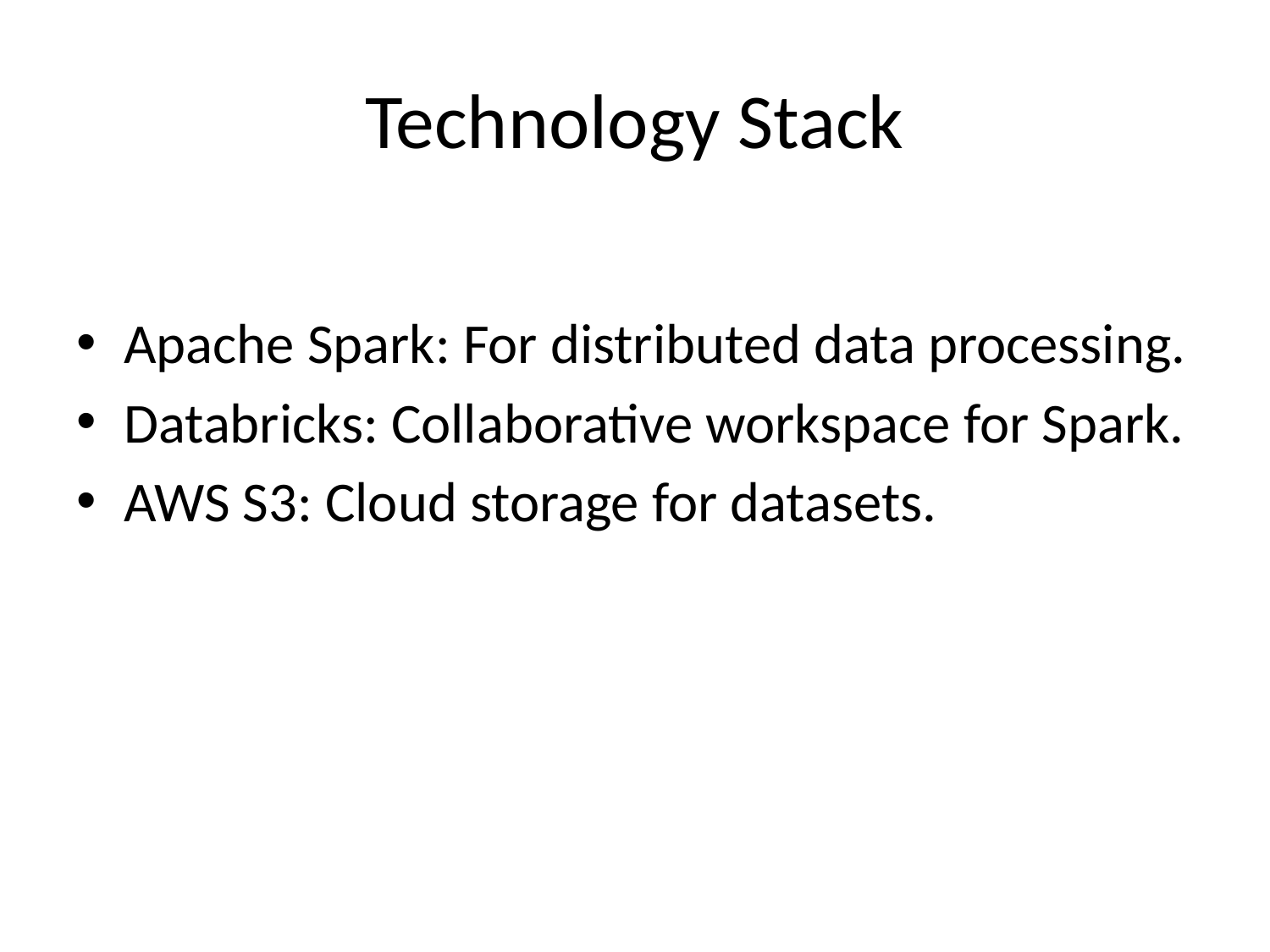

# Technology Stack

Apache Spark: For distributed data processing.
Databricks: Collaborative workspace for Spark.
AWS S3: Cloud storage for datasets.